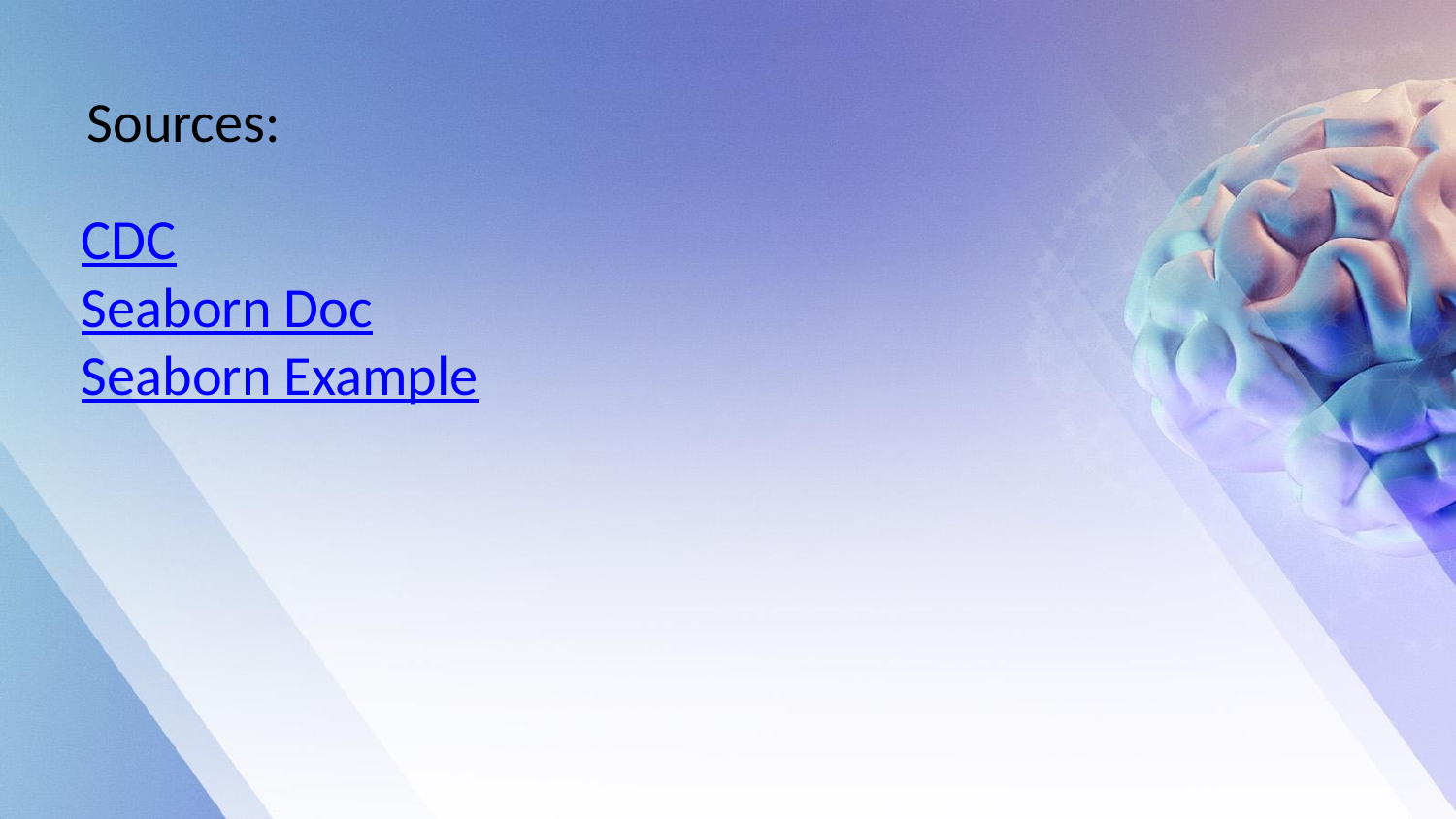

# Sources:
CDC
Seaborn Doc
Seaborn Example